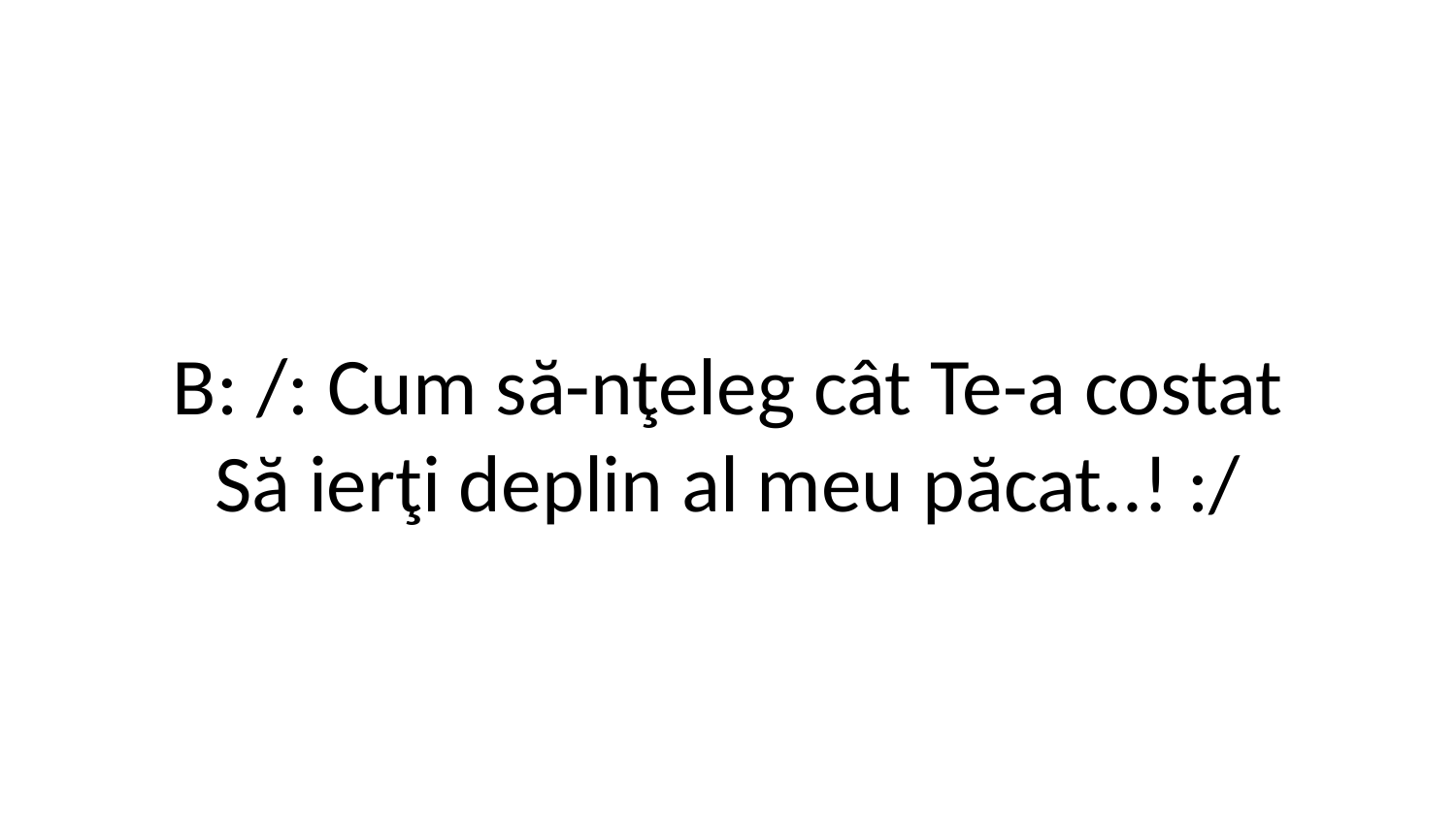

B: /: Cum să-nţeleg cât Te-a costat
Să ierţi deplin al meu păcat..! :/